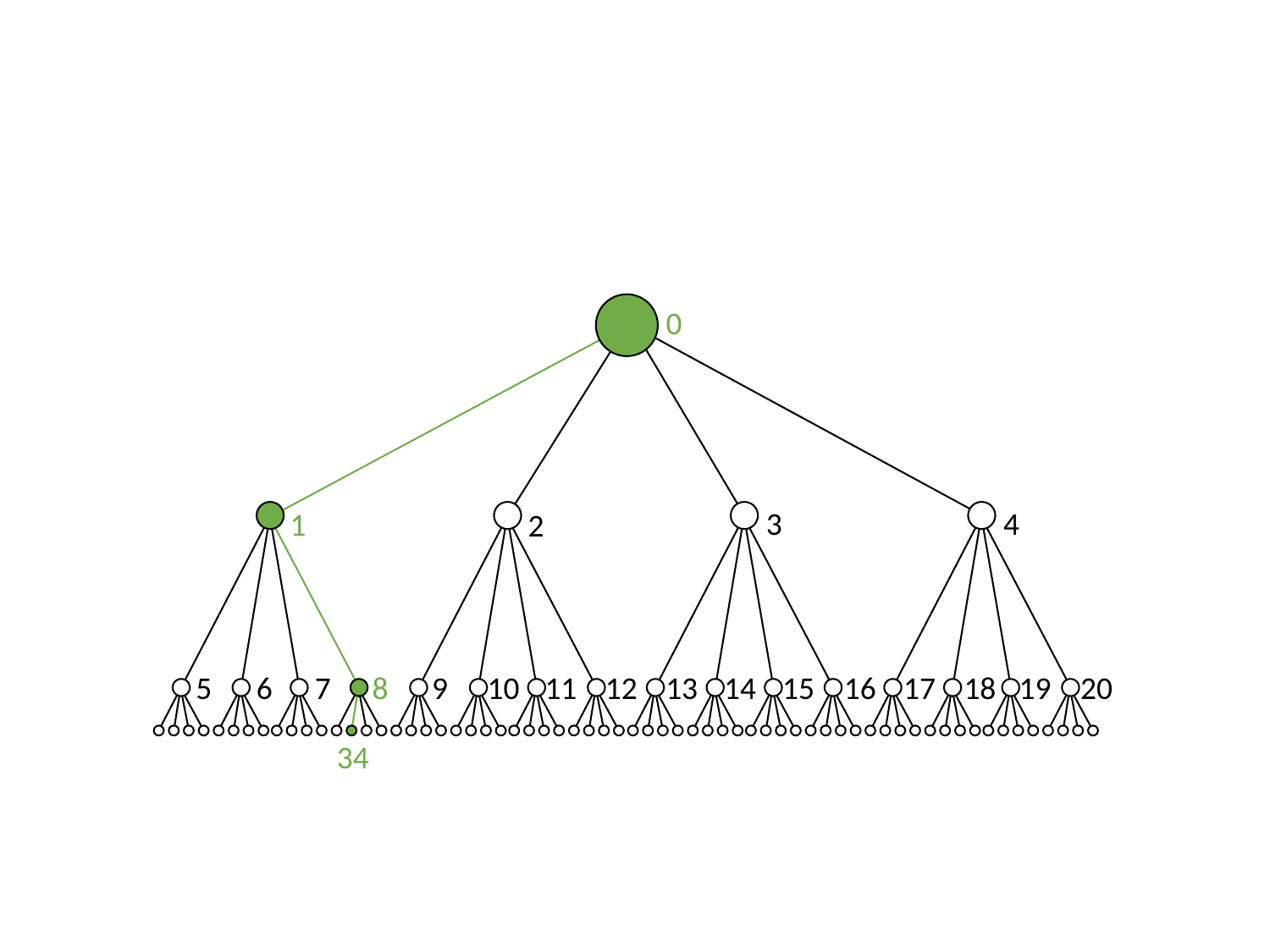

0
3
4
1
2
5
6
7
8
9
10
11
12
13
14
15
16
17
18
19
20
34